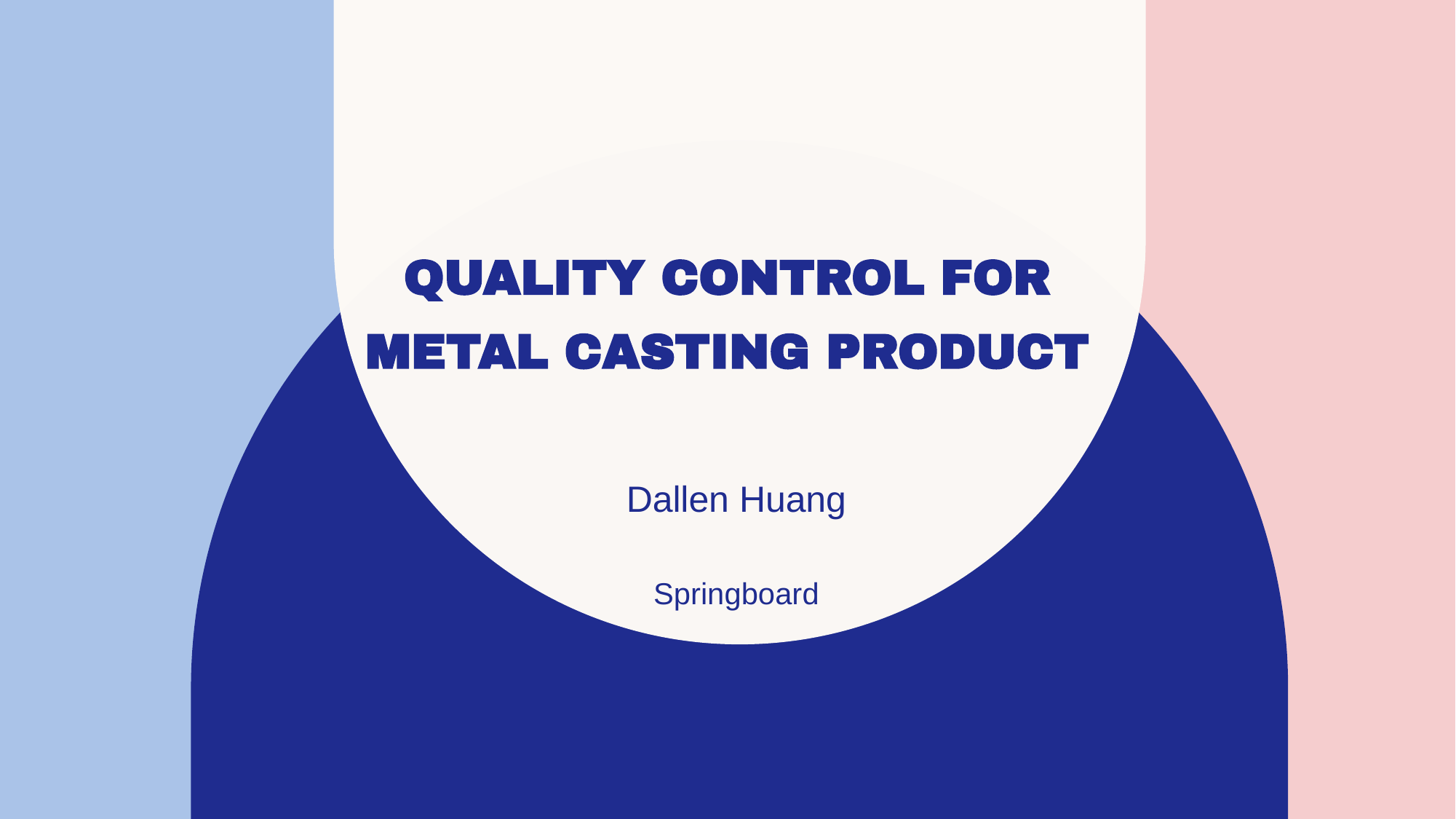

# Quality Control for Metal Casting Product
Dallen Huang

Springboard